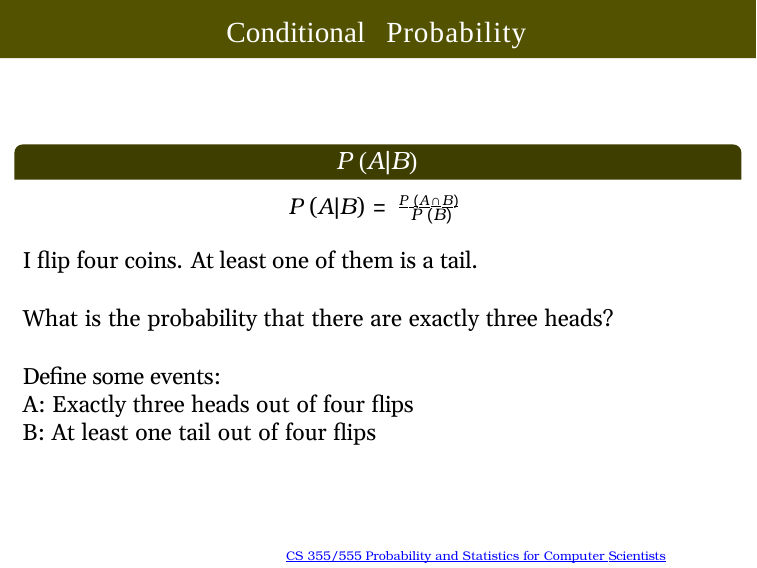

# Conditional  Probability

P (A|B)
P (A|B) = P (A∩B)
P (B)
I flip four coins. At least one of them is a tail.
What is the probability that there are exactly three heads? Define some events:
A: Exactly three heads out of four flips B: At least one tail out of four flips
Copyright @2022, Ivan Mann
CS 355/555 Probability and Statistics for Computer Scientists
5/